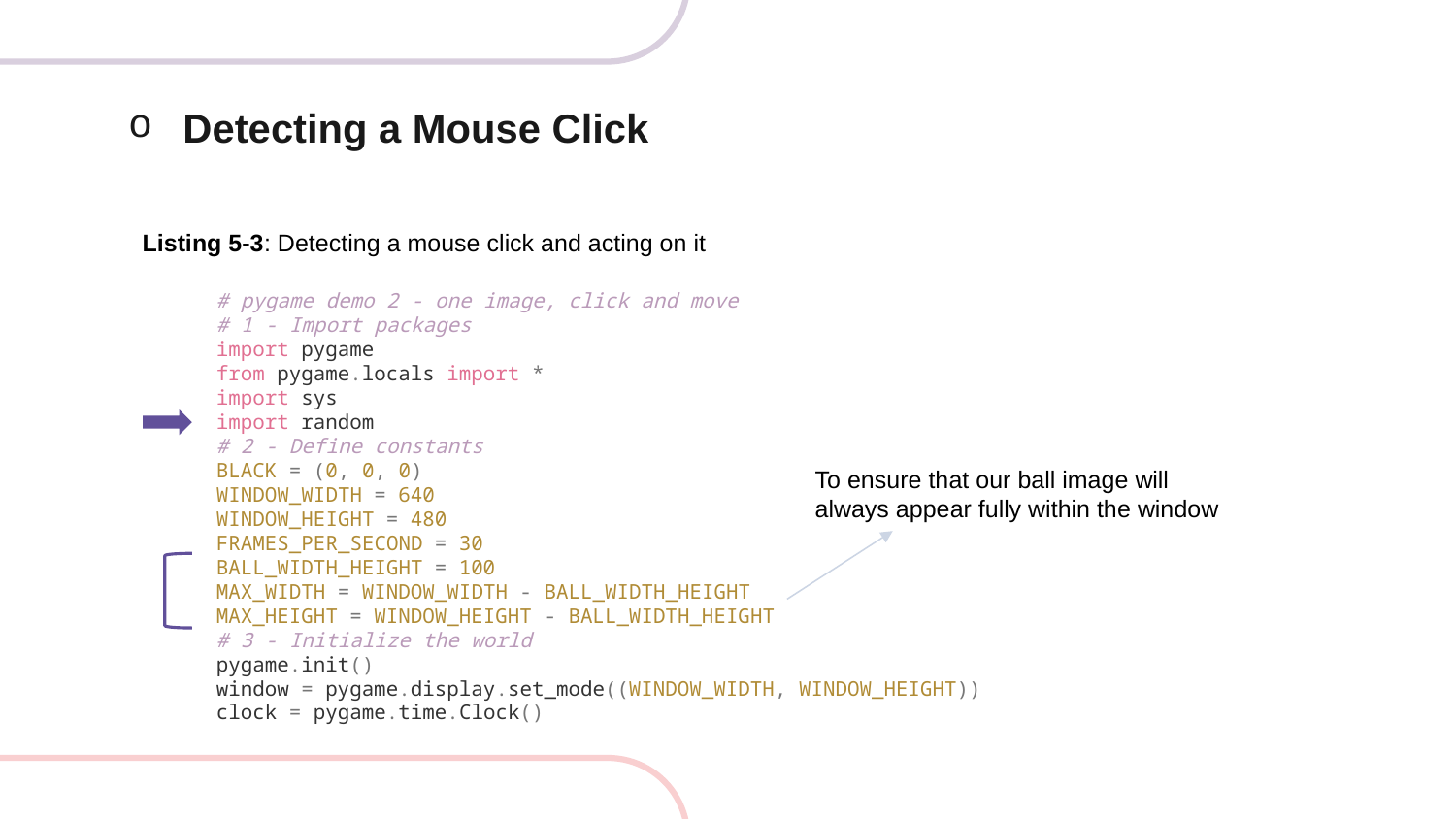

# Detecting a Mouse Click
Listing 5-3: Detecting a mouse click and acting on it
# pygame demo 2 - one image, click and move
# 1 - Import packages
import pygame
from pygame.locals import *
import sys
import random
# 2 - Define constants
BLACK = (0, 0, 0)
WINDOW_WIDTH = 640
WINDOW_HEIGHT = 480
FRAMES_PER_SECOND = 30
BALL_WIDTH_HEIGHT = 100
MAX_WIDTH = WINDOW_WIDTH - BALL_WIDTH_HEIGHT
MAX_HEIGHT = WINDOW_HEIGHT - BALL_WIDTH_HEIGHT
# 3 - Initialize the world
pygame.init()
window = pygame.display.set_mode((WINDOW_WIDTH, WINDOW_HEIGHT))
clock = pygame.time.Clock()

To ensure that our ball image will always appear fully within the window